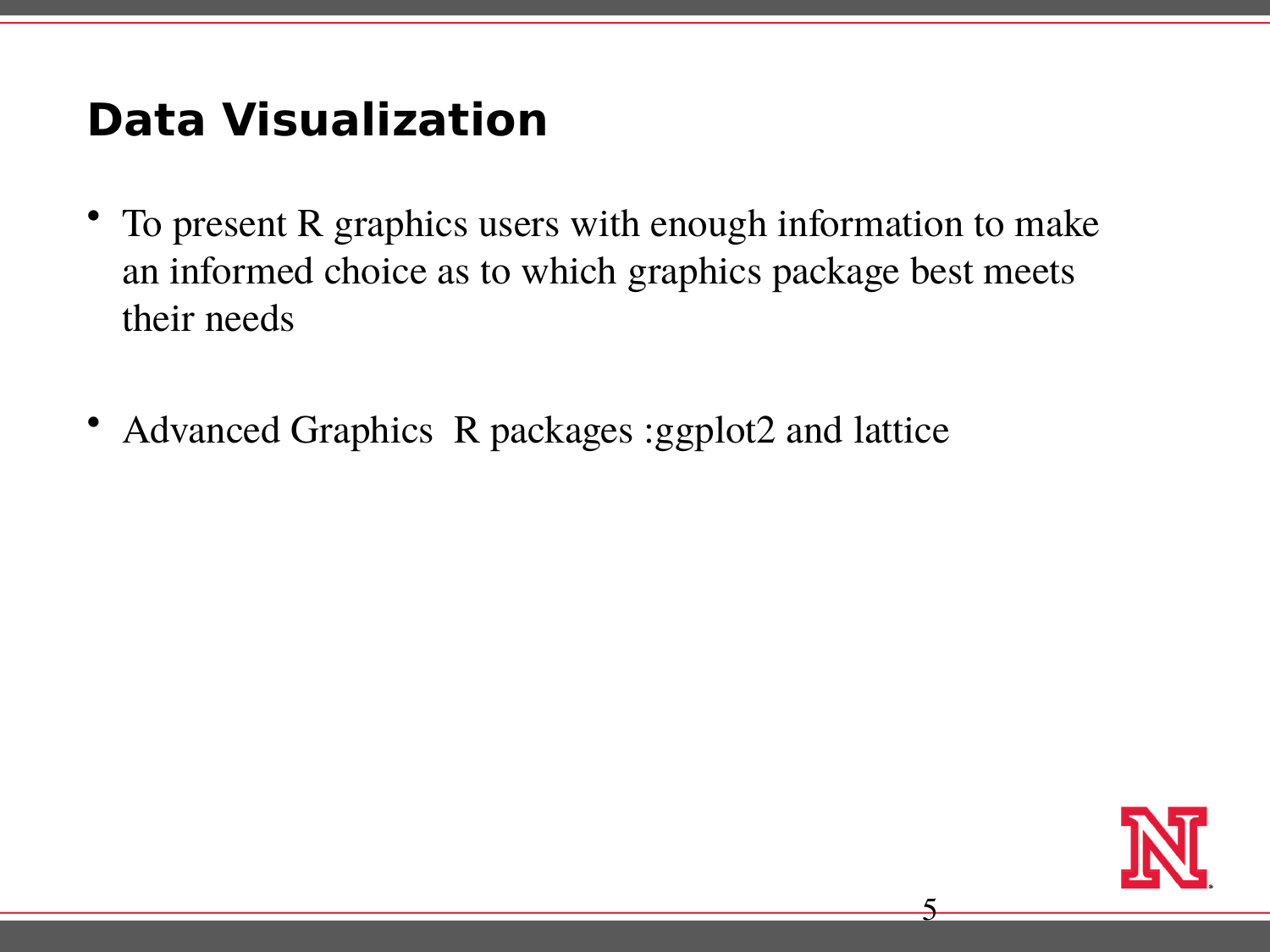

# Data Visualization
To present R graphics users with enough information to make an informed choice as to which graphics package best meets their needs

Advanced Graphics  R packages :ggplot2 and lattice

5